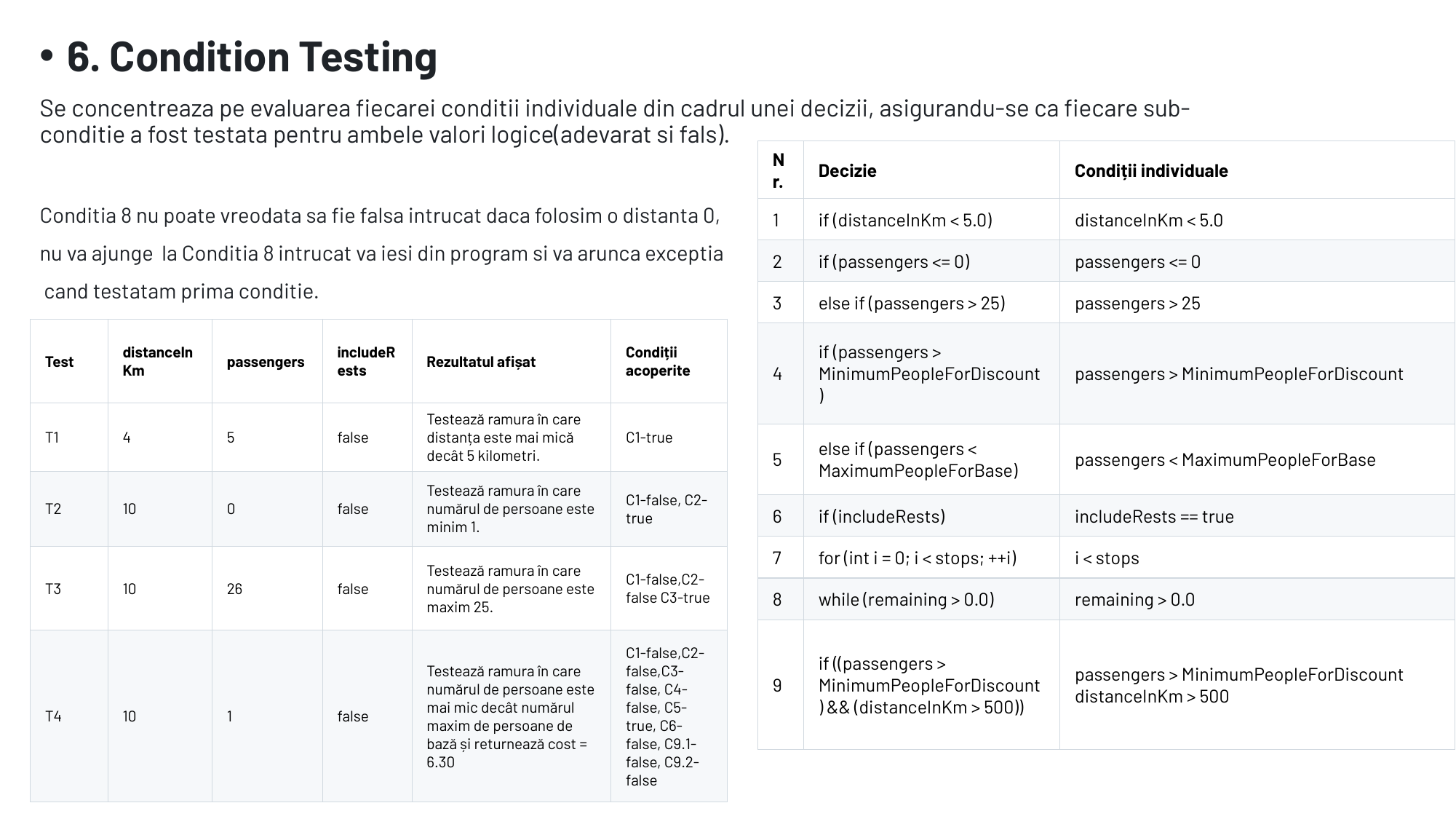

6. Condition Testing
Se concentreaza pe evaluarea fiecarei conditii individuale din cadrul unei decizii, asigurandu-se ca fiecare sub-conditie a fost testata pentru ambele valori logice(adevarat si fals).

Conditia 8 nu poate vreodata sa fie falsa intrucat daca folosim o distanta 0,
nu va ajunge  la Conditia 8 intrucat va iesi din program si va arunca exceptia
 cand testatam prima conditie.

| Nr. | Decizie | Condiții individuale |
| --- | --- | --- |
| 1 | if (distanceInKm < 5.0) | distanceInKm < 5.0 |
| 2 | if (passengers <= 0) | passengers <= 0 |
| 3 | else if (passengers > 25) | passengers > 25 |
| 4 | if (passengers > MinimumPeopleForDiscount) | passengers > MinimumPeopleForDiscount |
| 5 | else if (passengers < MaximumPeopleForBase) | passengers < MaximumPeopleForBase |
| 6 | if (includeRests) | includeRests == true |
| 7 | for (int i = 0; i < stops; ++i) | i < stops |
| 8 | while (remaining > 0.0) | remaining > 0.0 |
| 9 | if ((passengers > MinimumPeopleForDiscount) && (distanceInKm > 500)) | passengers > MinimumPeopleForDiscount distanceInKm > 500 |
| Test | distanceInKm | passengers | includeRests | Rezultatul afișat | Condiții acoperite |
| --- | --- | --- | --- | --- | --- |
| T1 | 4 | 5 | false | Testează ramura în care distanța este mai mică decât 5 kilometri. | C1-true |
| T2 | 10 | 0 | false | Testează ramura în care numărul de persoane este minim 1. | C1-false, C2-true |
| T3 | 10 | 26 | false | Testează ramura în care numărul de persoane este maxim 25. | C1-false,C2-false C3-true |
| T4 | 10 | 1 | false | Testează ramura în care numărul de persoane este mai mic decât numărul maxim de persoane de bază și returnează cost = 6.30 | C1-false,C2-false,C3-false, C4-false, C5-true, C6-false, C9.1-false, C9.2-false |